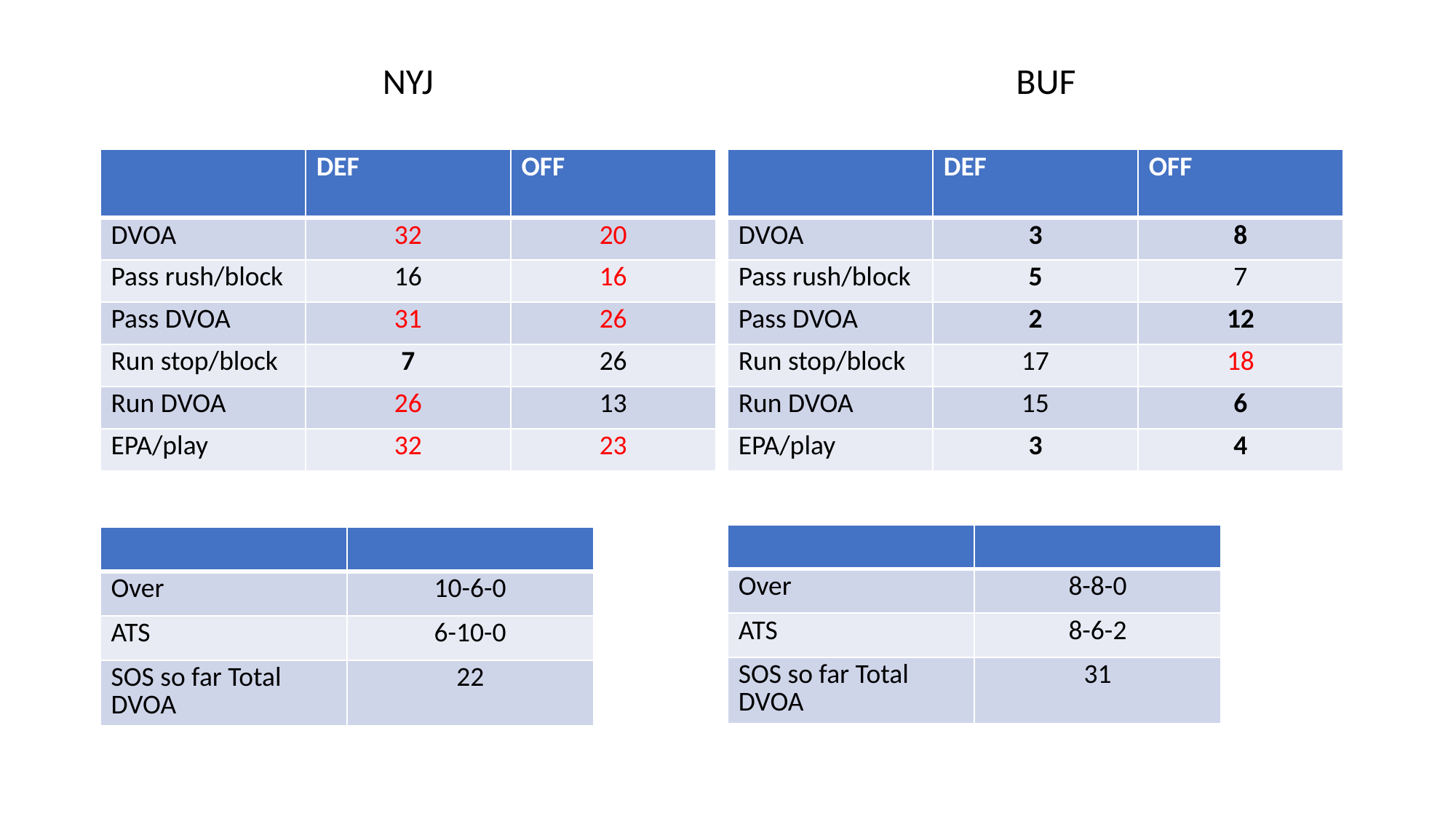

NYJ
BUF
|  | DEF | OFF |
| --- | --- | --- |
| DVOA | 32 | 20 |
| Pass rush/block | 16 | 16 |
| Pass DVOA | 31 | 26 |
| Run stop/block | 7 | 26 |
| Run DVOA | 26 | 13 |
| EPA/play | 32 | 23 |
|  | DEF | OFF |
| --- | --- | --- |
| DVOA | 3 | 8 |
| Pass rush/block | 5 | 7 |
| Pass DVOA | 2 | 12 |
| Run stop/block | 17 | 18 |
| Run DVOA | 15 | 6 |
| EPA/play | 3 | 4 |
|  |  |
| --- | --- |
| Over | 8-8-0 |
| ATS | 8-6-2 |
| SOS so far Total DVOA | 31 |
|  |  |
| --- | --- |
| Over | 10-6-0 |
| ATS | 6-10-0 |
| SOS so far Total DVOA | 22 |